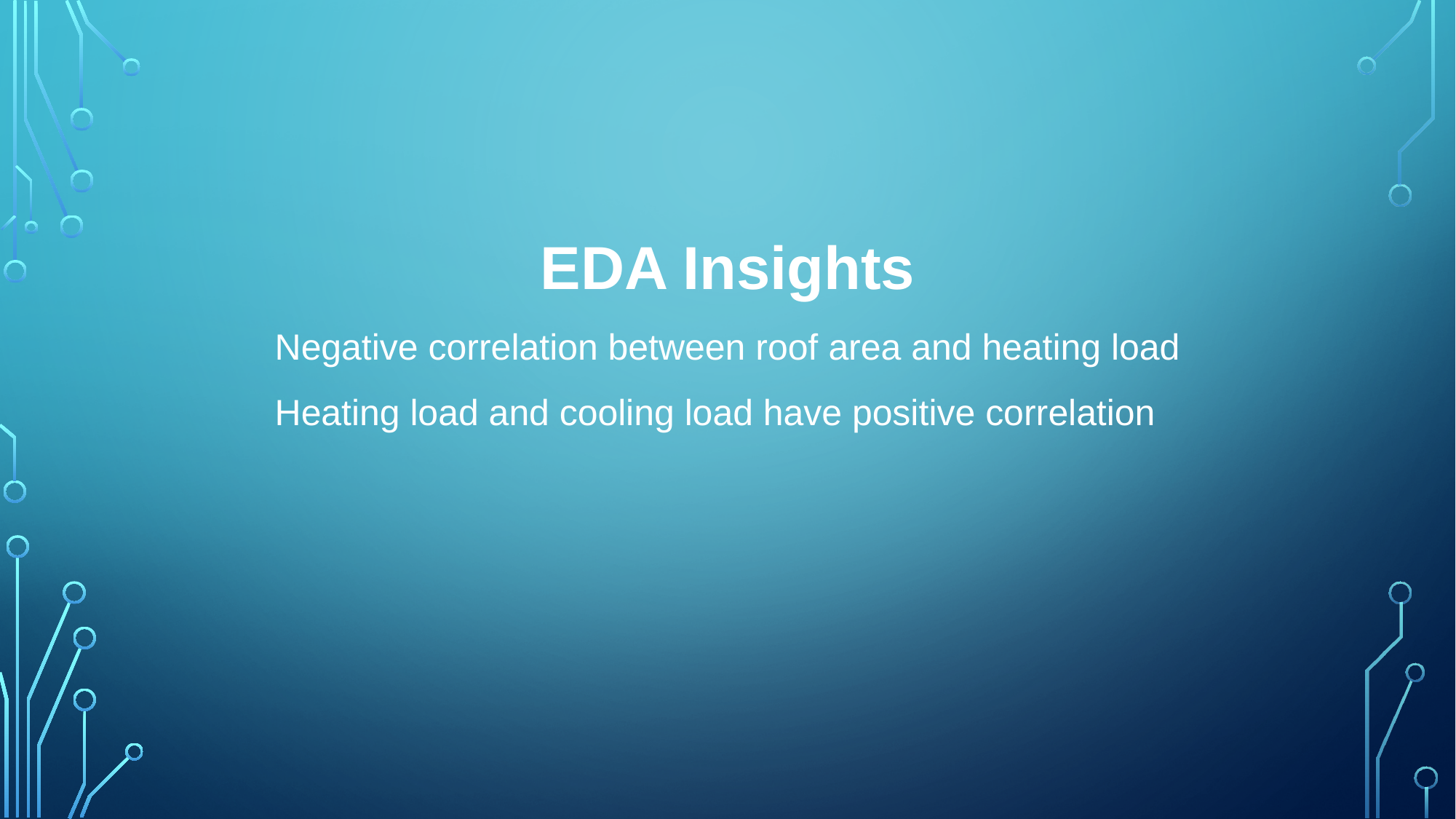

EDA Insights
Negative correlation between roof area and heating load
Heating load and cooling load have positive correlation